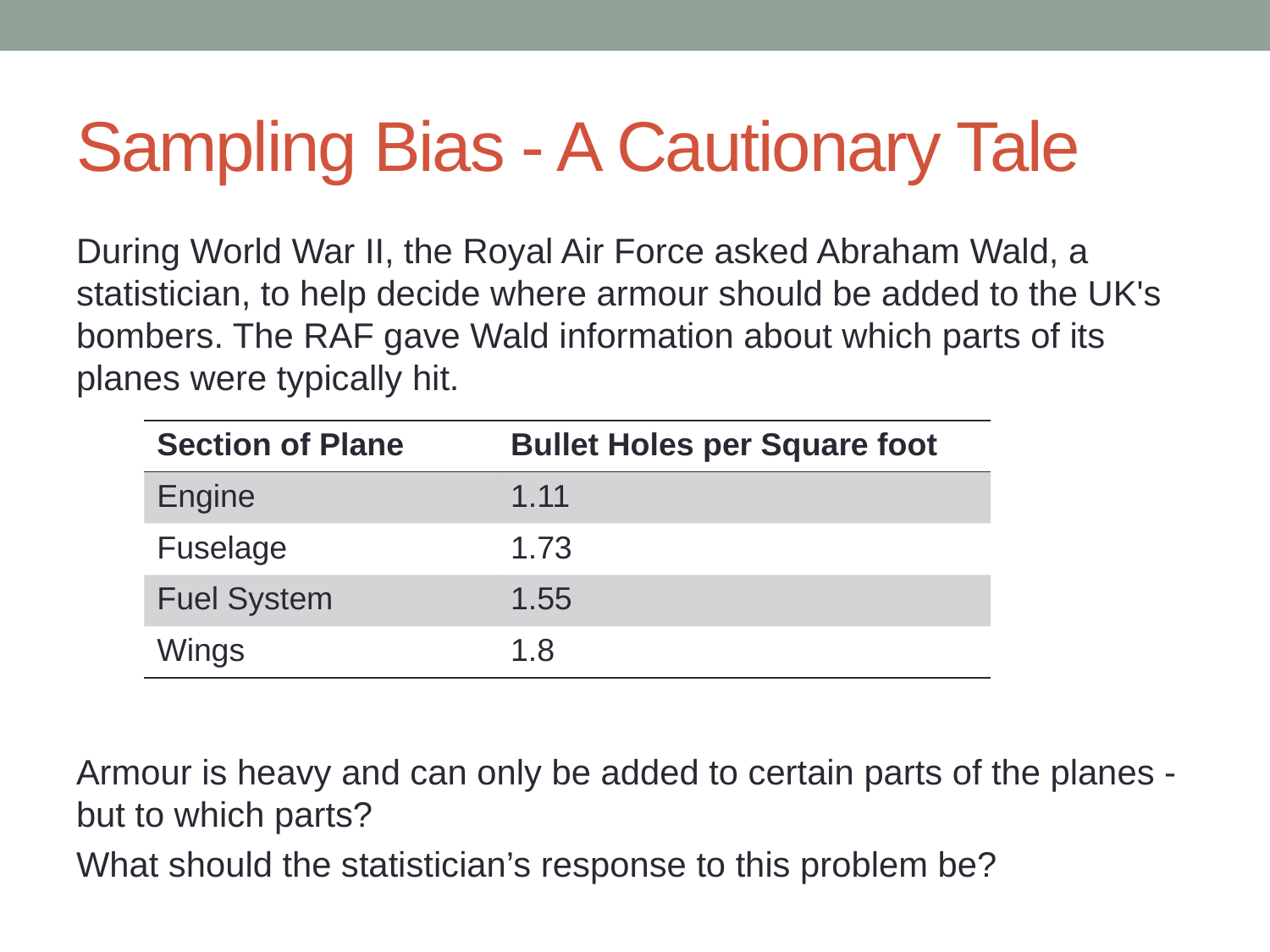

# Sampling Bias - A Cautionary Tale
During World War II, the Royal Air Force asked Abraham Wald, a statistician, to help decide where armour should be added to the UK's bombers. The RAF gave Wald information about which parts of its planes were typically hit.

Armour is heavy and can only be added to certain parts of the planes - but to which parts?
What should the statistician’s response to this problem be?

| Section of Plane | Bullet Holes per Square foot |
| --- | --- |
| Engine | 1.11 |
| Fuselage | 1.73 |
| Fuel System | 1.55 |
| Wings | 1.8 |